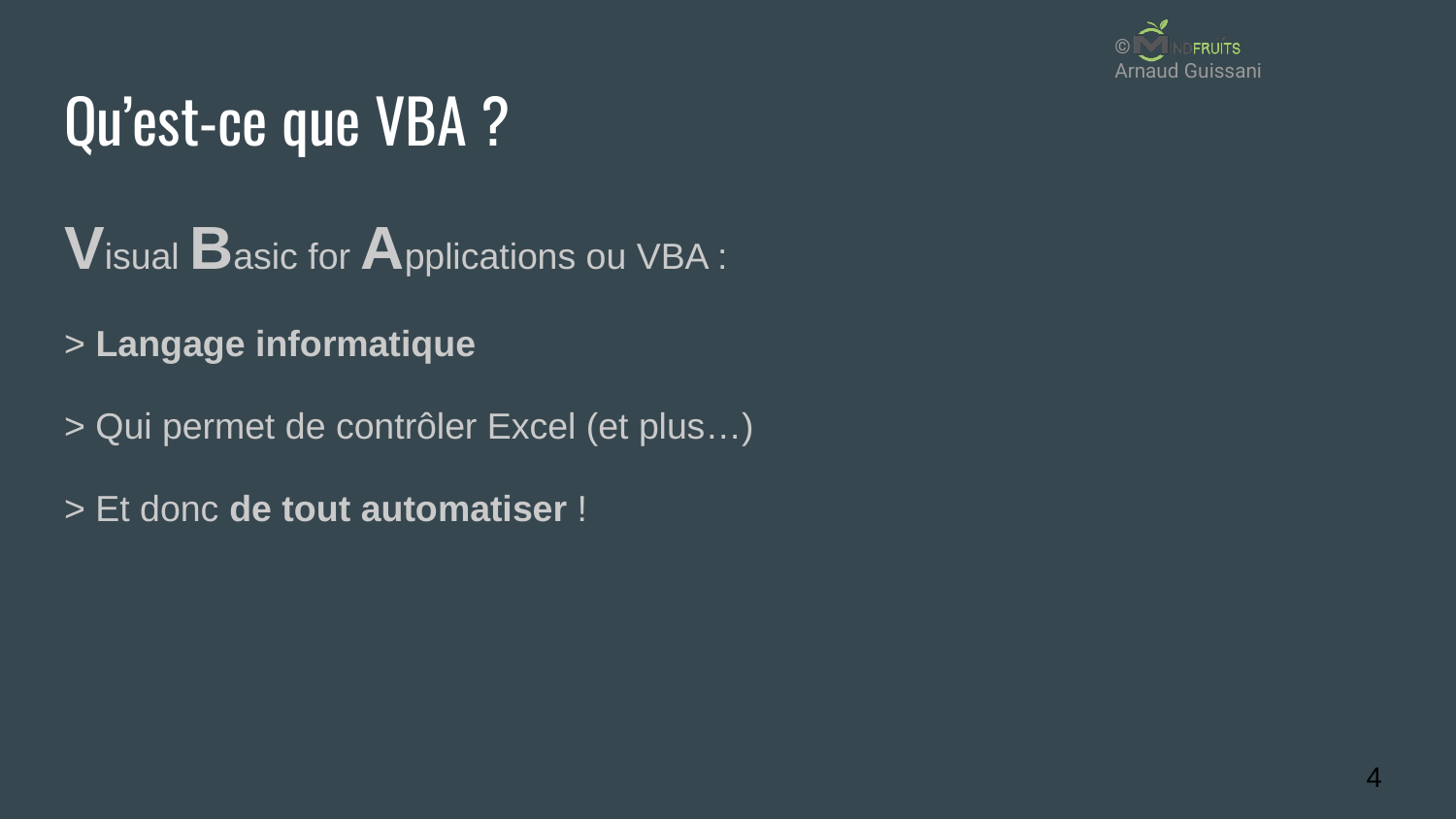

# Qu’est-ce que VBA ?
Visual Basic for Applications ou VBA :
> Langage informatique
> Qui permet de contrôler Excel (et plus…)
> Et donc de tout automatiser !
4